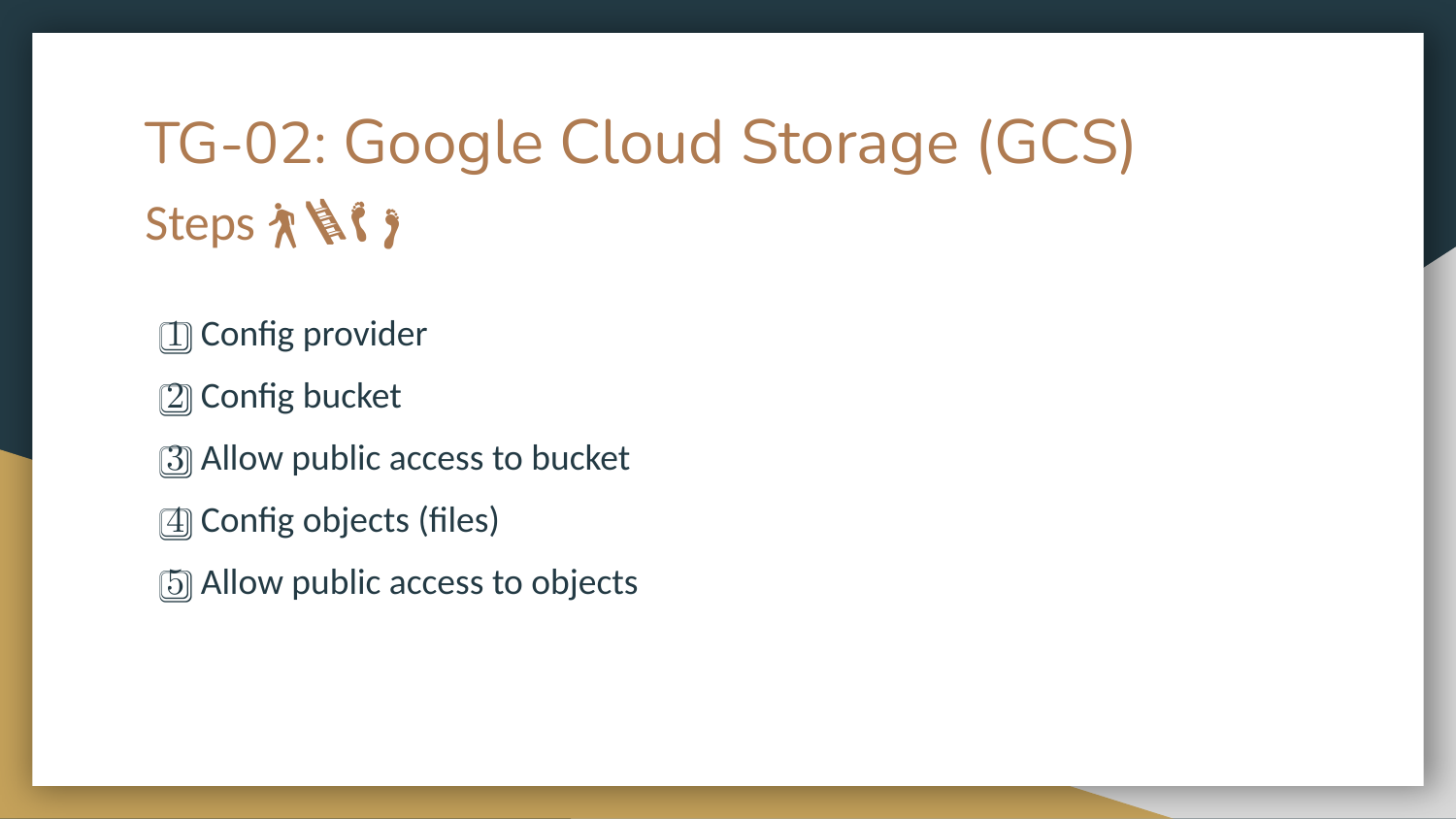

# TG-02: Google Cloud Storage (GCS)
Steps 🚶🪜👣
1️⃣  Config provider
2️⃣  Config bucket
3️⃣  Allow public access to bucket
4️⃣  Config objects (files)
5️⃣  Allow public access to objects